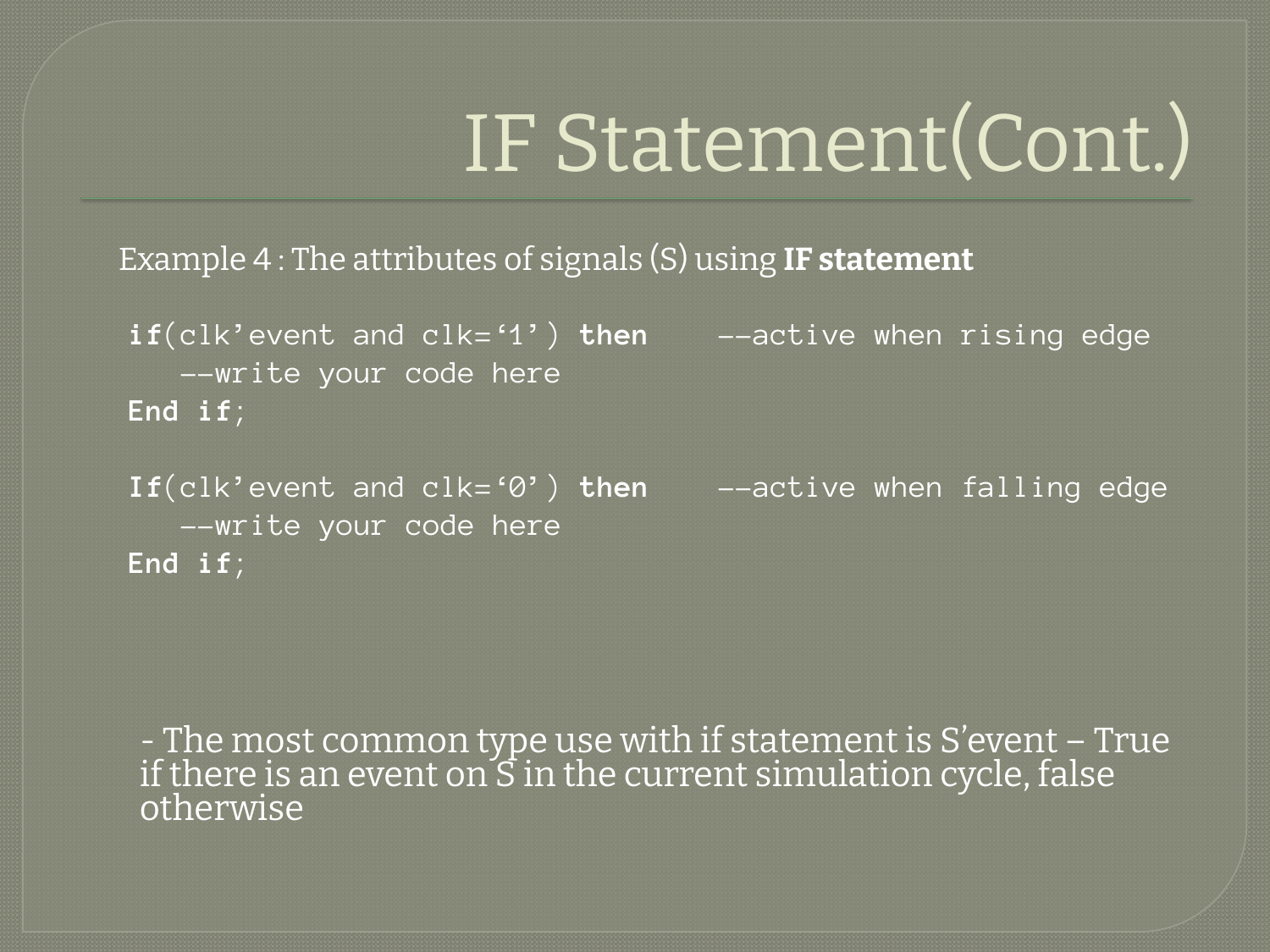

# IF Statement(Cont.)
Example 4 : The attributes of signals (S) using IF statement
if(clk’event and clk=‘1’) then    --active when rising edge
   --write your code here
End if;

If(clk’event and clk=‘0’) then    --active when falling edge
   --write your code here
End if;

- The most common type use with if statement is S’event – True if there is an event on S in the current simulation cycle, false otherwise